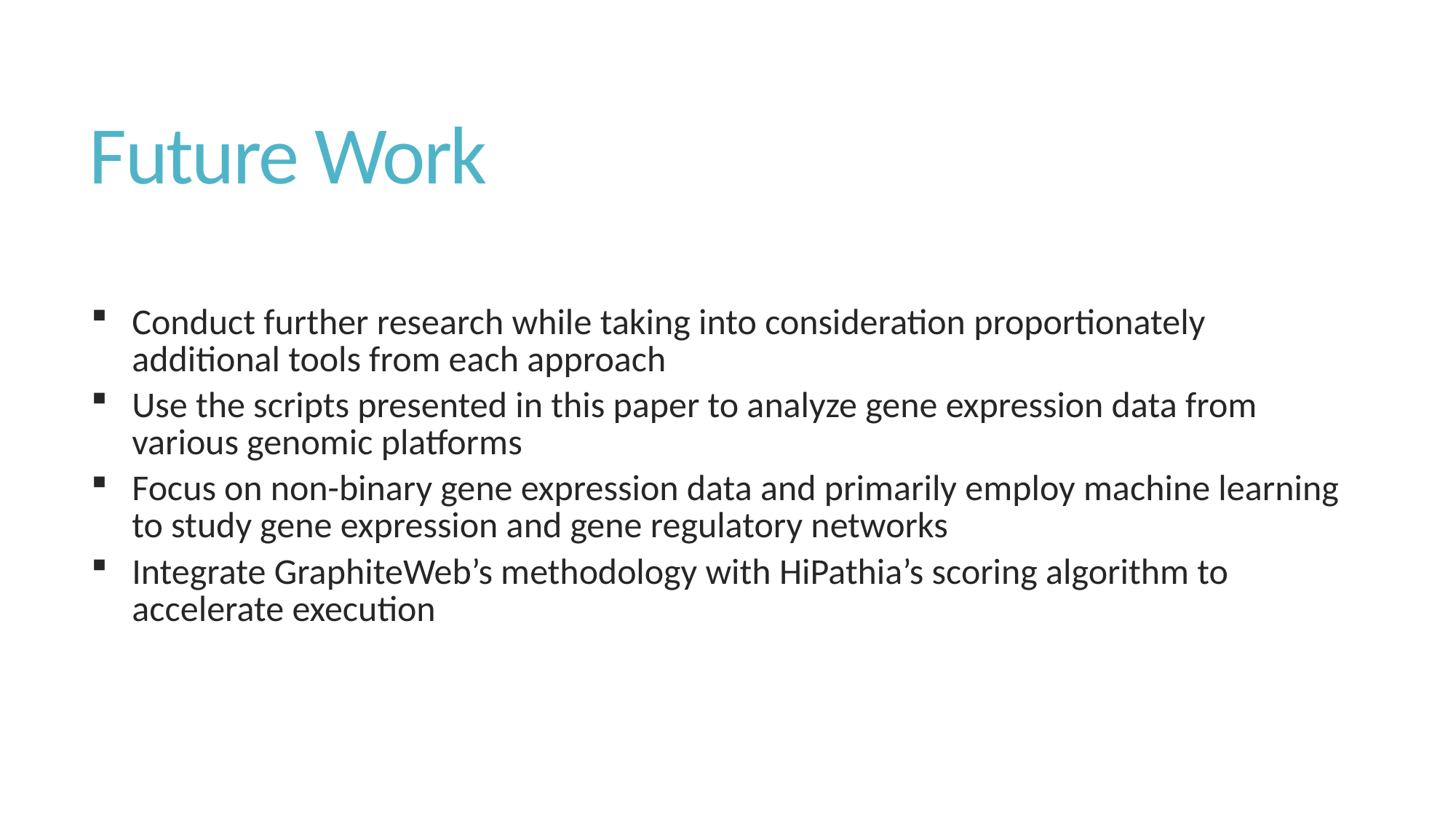

# Future Work
Conduct further research while taking into consideration proportionately additional tools from each approach
Use the scripts presented in this paper to analyze gene expression data from various genomic platforms
Focus on non-binary gene expression data and primarily employ machine learning to study gene expression and gene regulatory networks
Integrate GraphiteWeb’s methodology with HiPathia’s scoring algorithm to accelerate execution